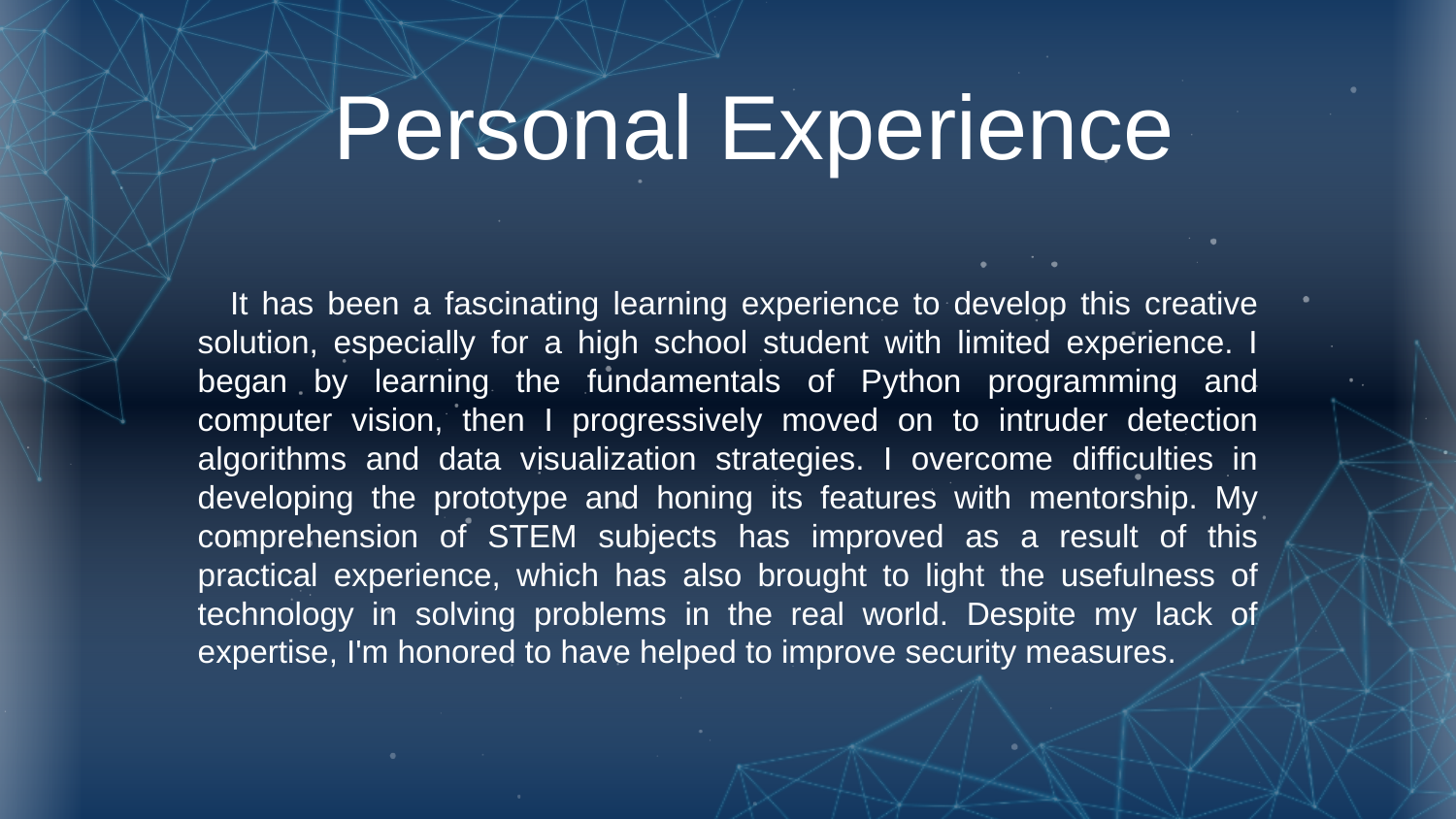

# Personal Experience
      It has been a fascinating learning experience to develop this creative solution, especially for a high school student with limited experience. I began by learning the fundamentals of Python programming and computer vision, then I progressively moved on to intruder detection algorithms and data visualization strategies. I overcome difficulties in developing the prototype and honing its features with mentorship. My comprehension of STEM subjects has improved as a result of this practical experience, which has also brought to light the usefulness of technology in solving problems in the real world. Despite my lack of expertise, I'm honored to have helped to improve security measures.